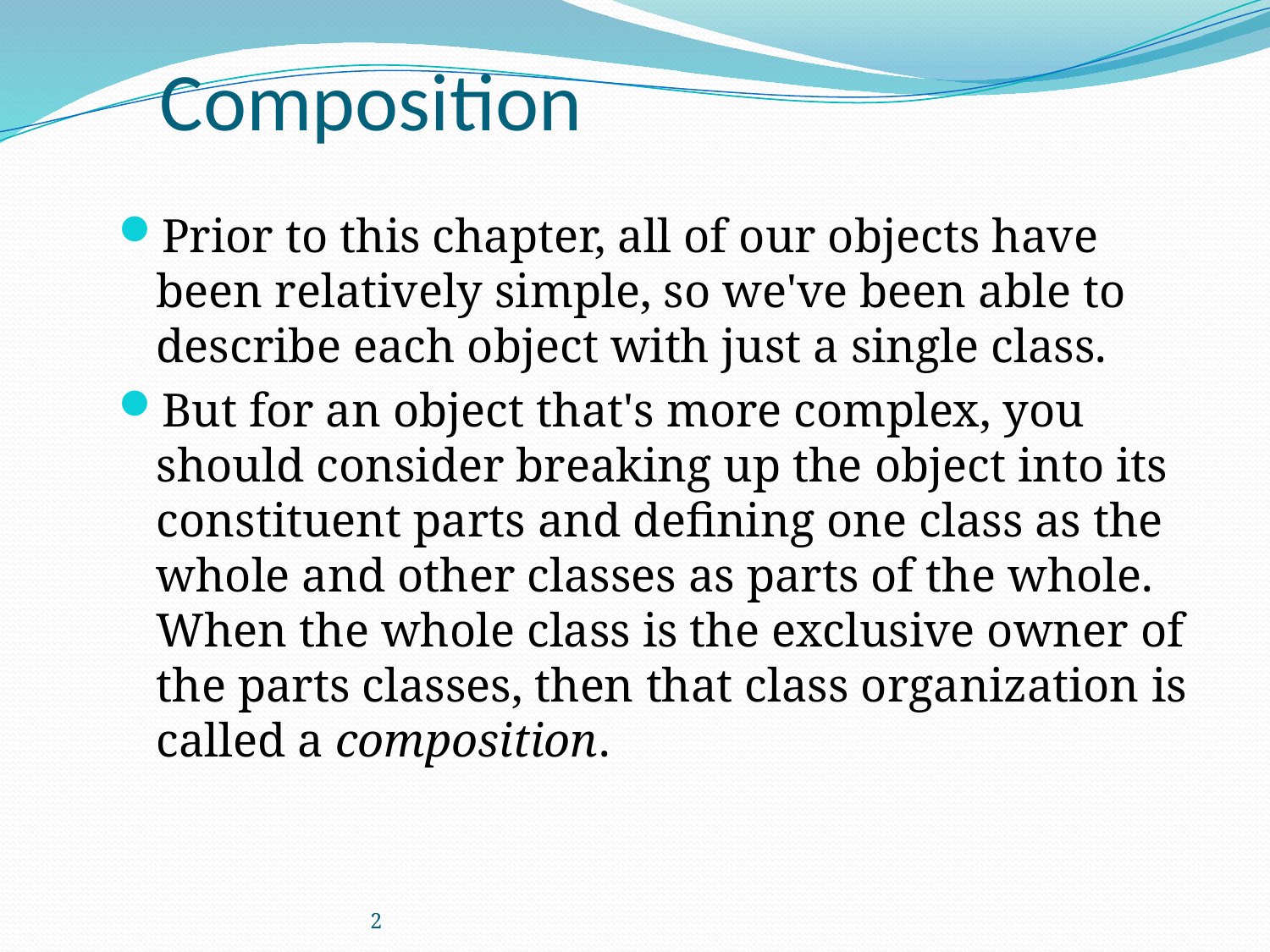

2
# Composition
Prior to this chapter, all of our objects have been relatively simple, so we've been able to describe each object with just a single class.
But for an object that's more complex, you should consider breaking up the object into its constituent parts and defining one class as the whole and other classes as parts of the whole. When the whole class is the exclusive owner of the parts classes, then that class organization is called a composition.